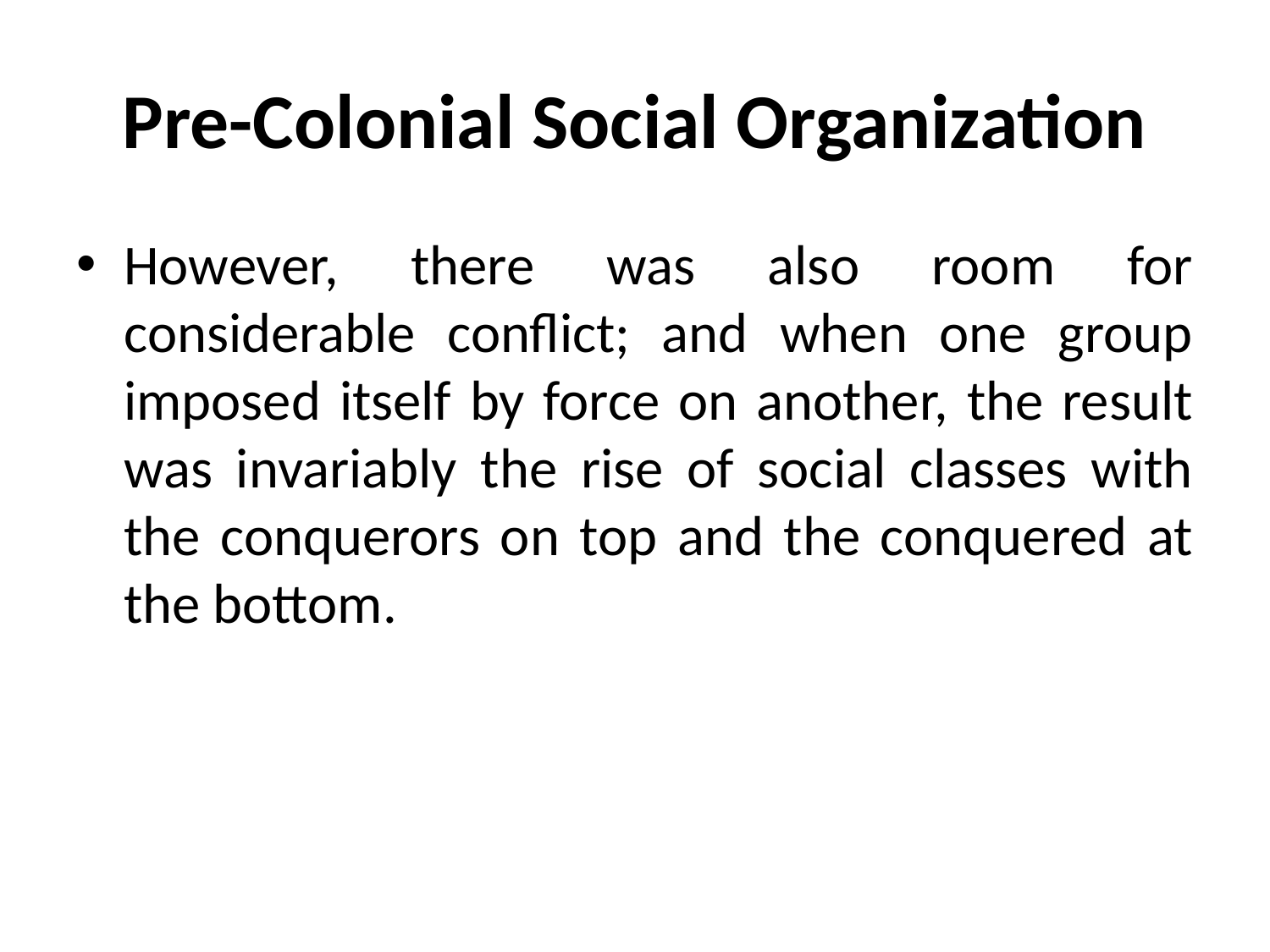

# Pre-Colonial Social Organization
However, there was also room for considerable conflict; and when one group imposed itself by force on another, the result was invariably the rise of social classes with the conquerors on top and the conquered at the bottom.